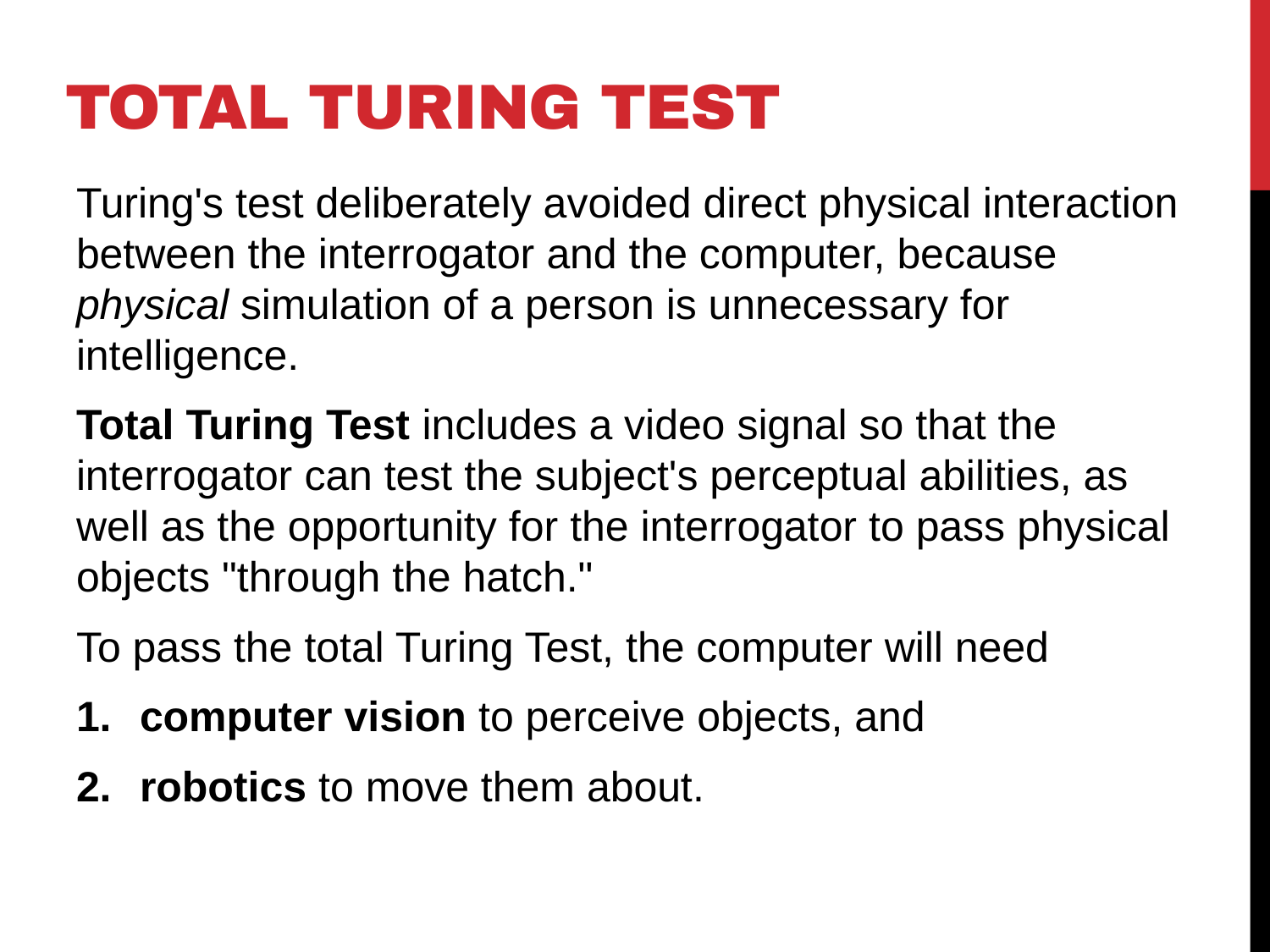

# Total turing test
Turing's test deliberately avoided direct physical interaction between the interrogator and the computer, because physical simulation of a person is unnecessary for intelligence.
Total Turing Test includes a video signal so that the interrogator can test the subject's perceptual abilities, as well as the opportunity for the interrogator to pass physical objects "through the hatch."
To pass the total Turing Test, the computer will need
computer vision to perceive objects, and
robotics to move them about.